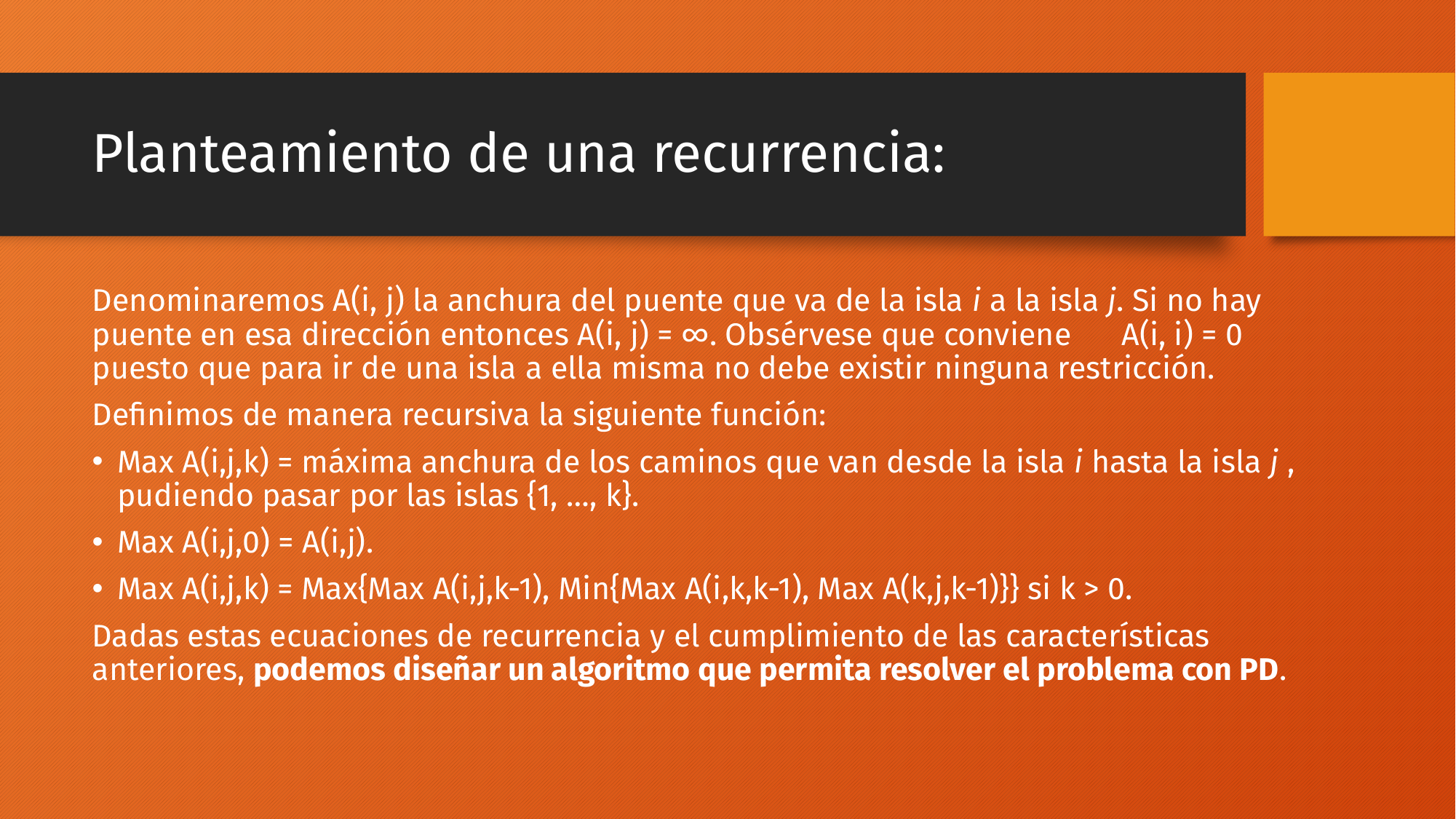

# Planteamiento de una recurrencia:
Denominaremos A(i, j) la anchura del puente que va de la isla i a la isla j. Si no hay puente en esa dirección entonces A(i, j) = ∞. Obsérvese que conviene      A(i, i) = 0 puesto que para ir de una isla a ella misma no debe existir ninguna restricción.
Definimos de manera recursiva la siguiente función:
Max A(i,j,k) = máxima anchura de los caminos que van desde la isla i hasta la isla j , pudiendo pasar por las islas {1, …, k}.
Max A(i,j,0) = A(i,j).
Max A(i,j,k) = Max{Max A(i,j,k-1), Min{Max A(i,k,k-1), Max A(k,j,k-1)}} si k > 0.
Dadas estas ecuaciones de recurrencia y el cumplimiento de las características anteriores, podemos diseñar un algoritmo que permita resolver el problema con PD.